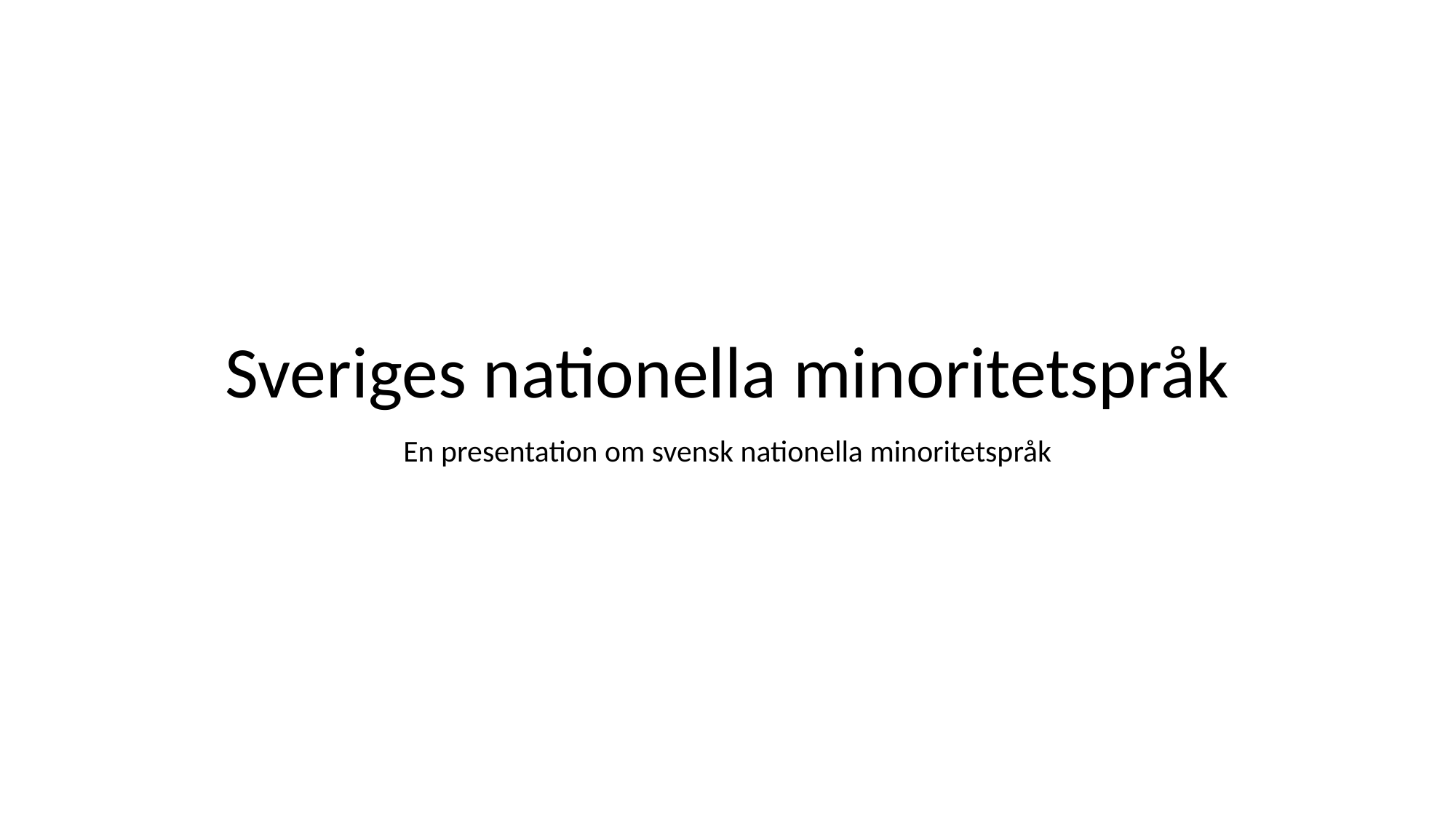

# Sveriges nationella minoritetspråk
En presentation om svensk nationella minoritetspråk